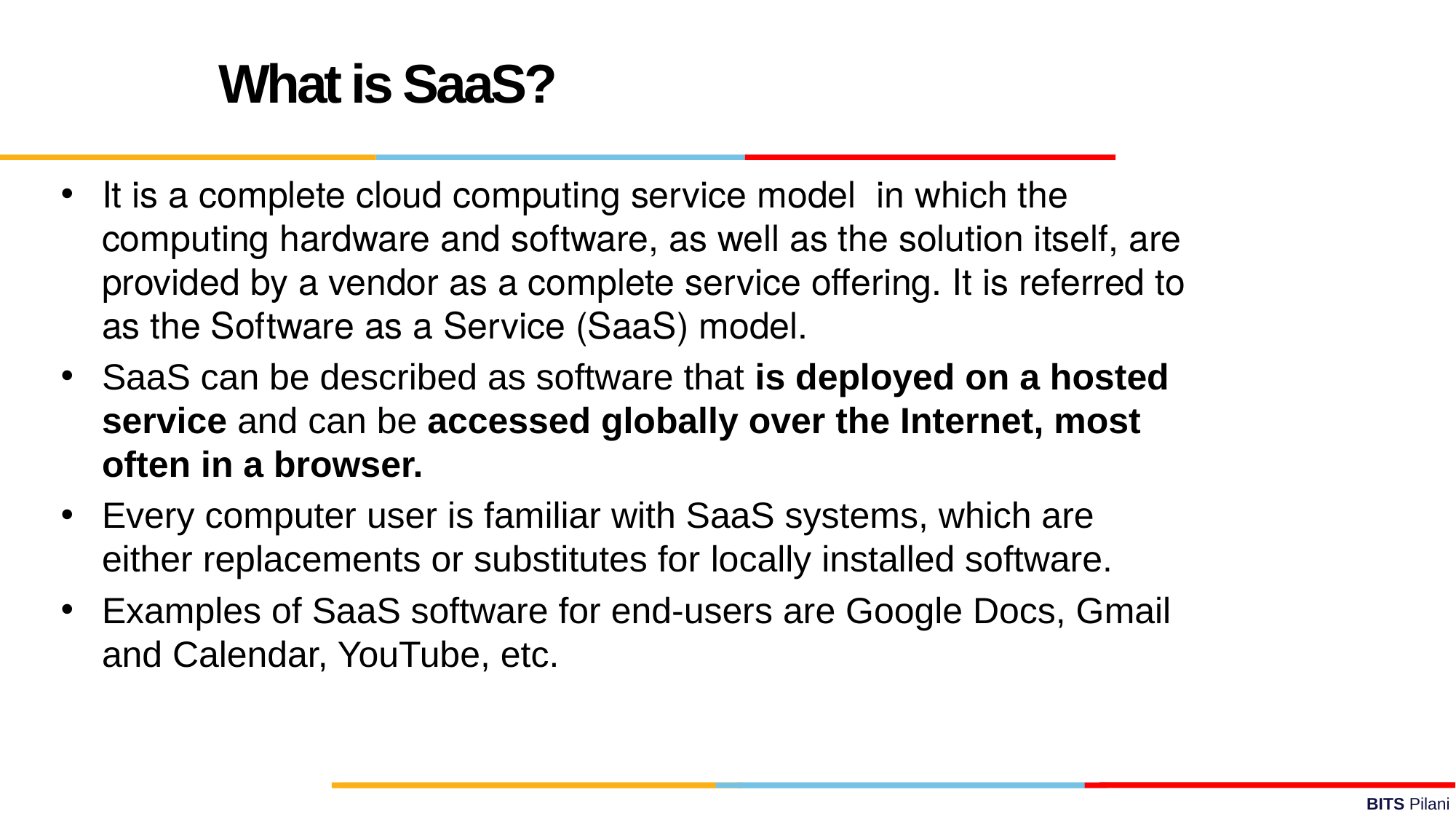

What is SaaS?
It is a complete cloud computing service model  in which the computing hardware and software, as well as the solution itself, are provided by a vendor as a complete service offering. It is referred to as the Software as a Service (SaaS) model.
SaaS can be described as software that is deployed on a hosted service and can be accessed globally over the Internet, most often in a browser.
Every computer user is familiar with SaaS systems, which are either replacements or substitutes for locally installed software.
Examples of SaaS software for end-users are Google Docs, Gmail and Calendar, YouTube, etc.

71